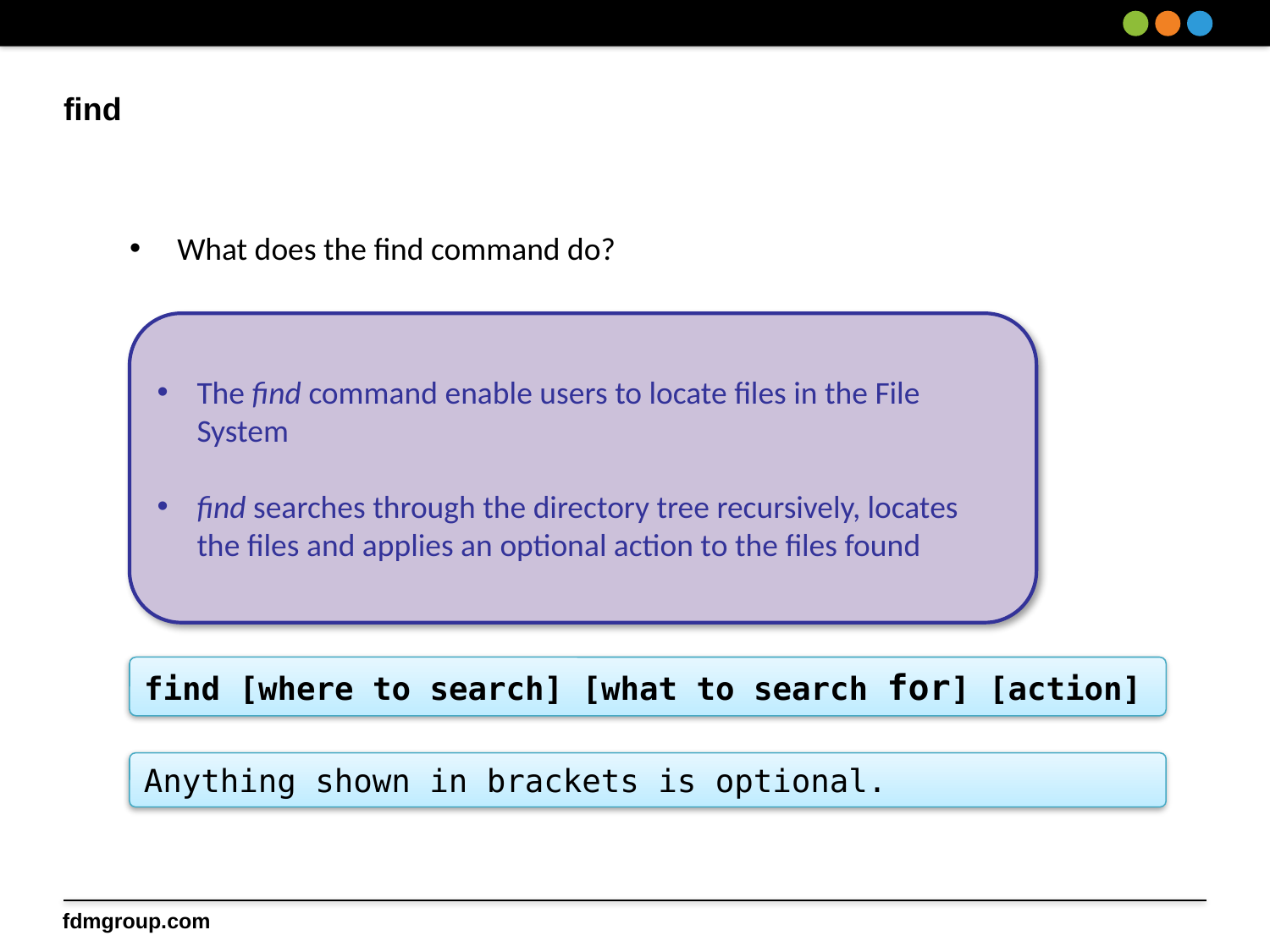

# find
What does the find command do?

The find command enable users to locate files in the File System

find searches through the directory tree recursively, locates the files and applies an optional action to the files found

find [where to search] [what to search for] [action]
Anything shown in brackets is optional.